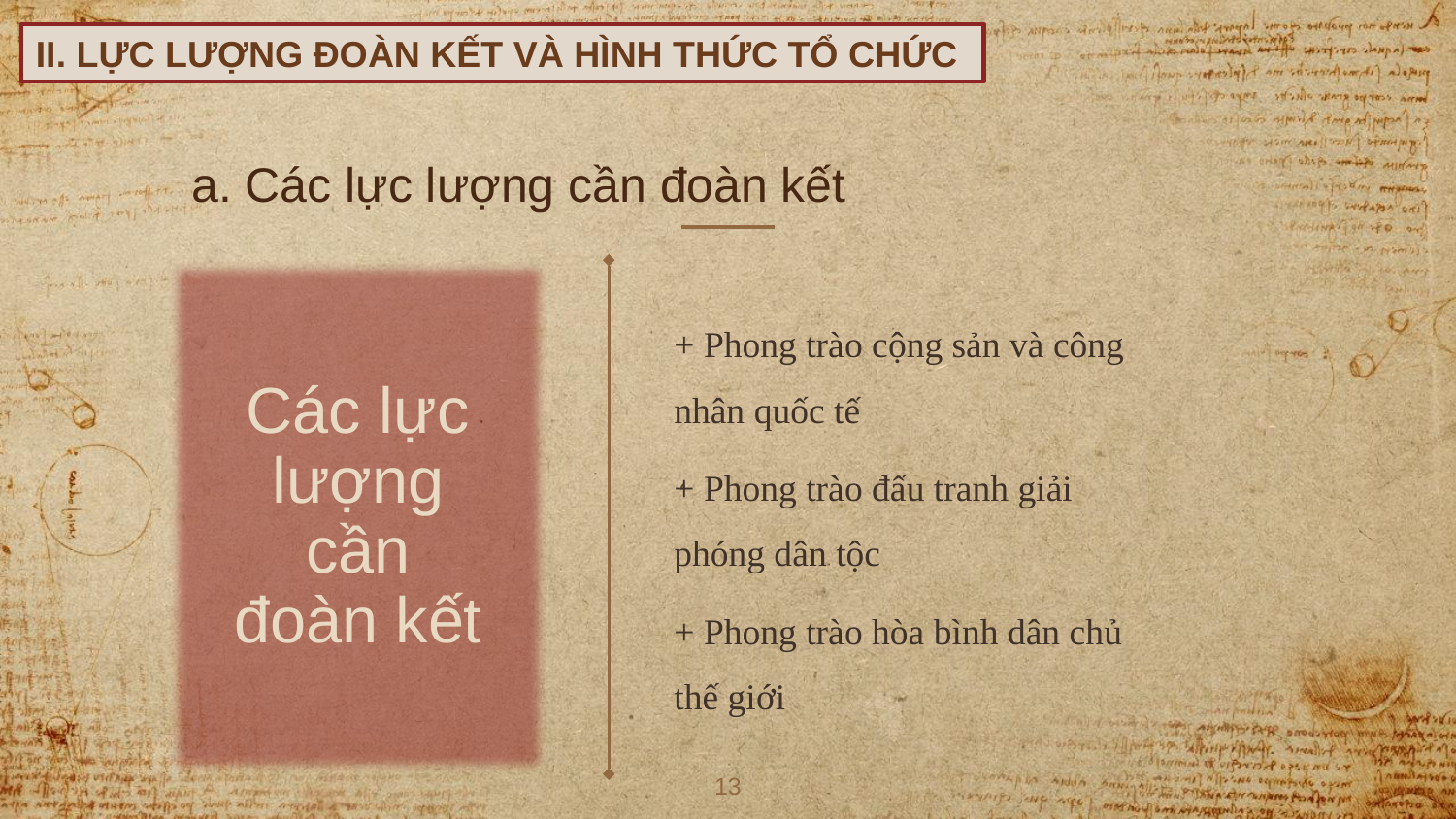

II. LỰC LƯỢNG ĐOÀN KẾT VÀ HÌNH THỨC TỔ CHỨC
# a. Các lực lượng cần đoàn kết
+ Phong trào cộng sản và công nhân quốc tế
+ Phong trào đấu tranh giải phóng dân tộc
+ Phong trào hòa bình dân chủ thế giới
Các lực lượng cần đoàn kết
13